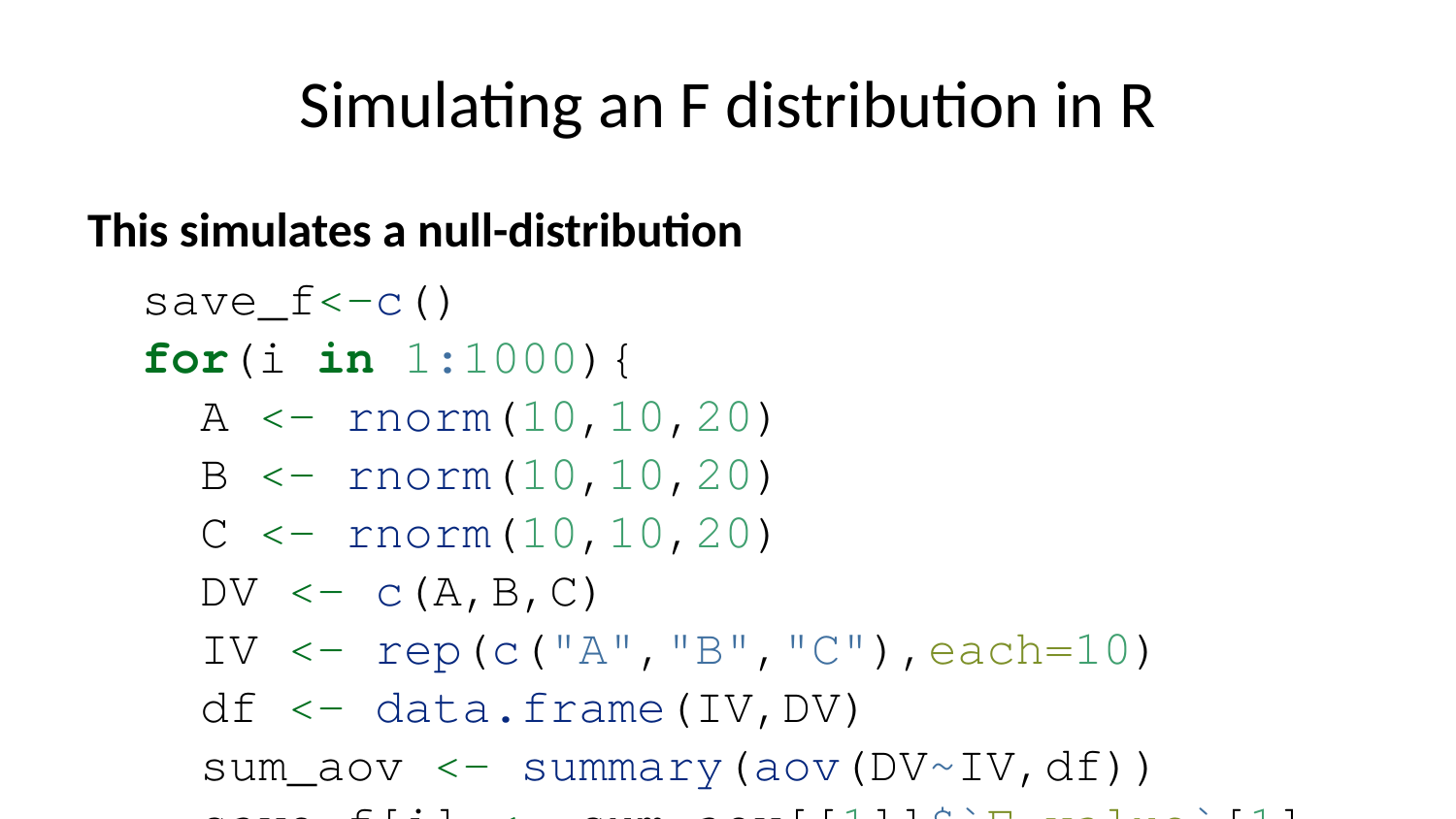

# Simulating an F distribution in R
This simulates a null-distribution
save_f<-c()
for(i in 1:1000){
  A <- rnorm(10,10,20)
  B <- rnorm(10,10,20)
  C <- rnorm(10,10,20)
  DV <- c(A,B,C)
  IV <- rep(c("A","B","C"),each=10)
  df <- data.frame(IV,DV)
  sum_aov <- summary(aov(DV~IV,df))
  save_f[i] <- sum_aov[[1]]$`F value`[1]
}